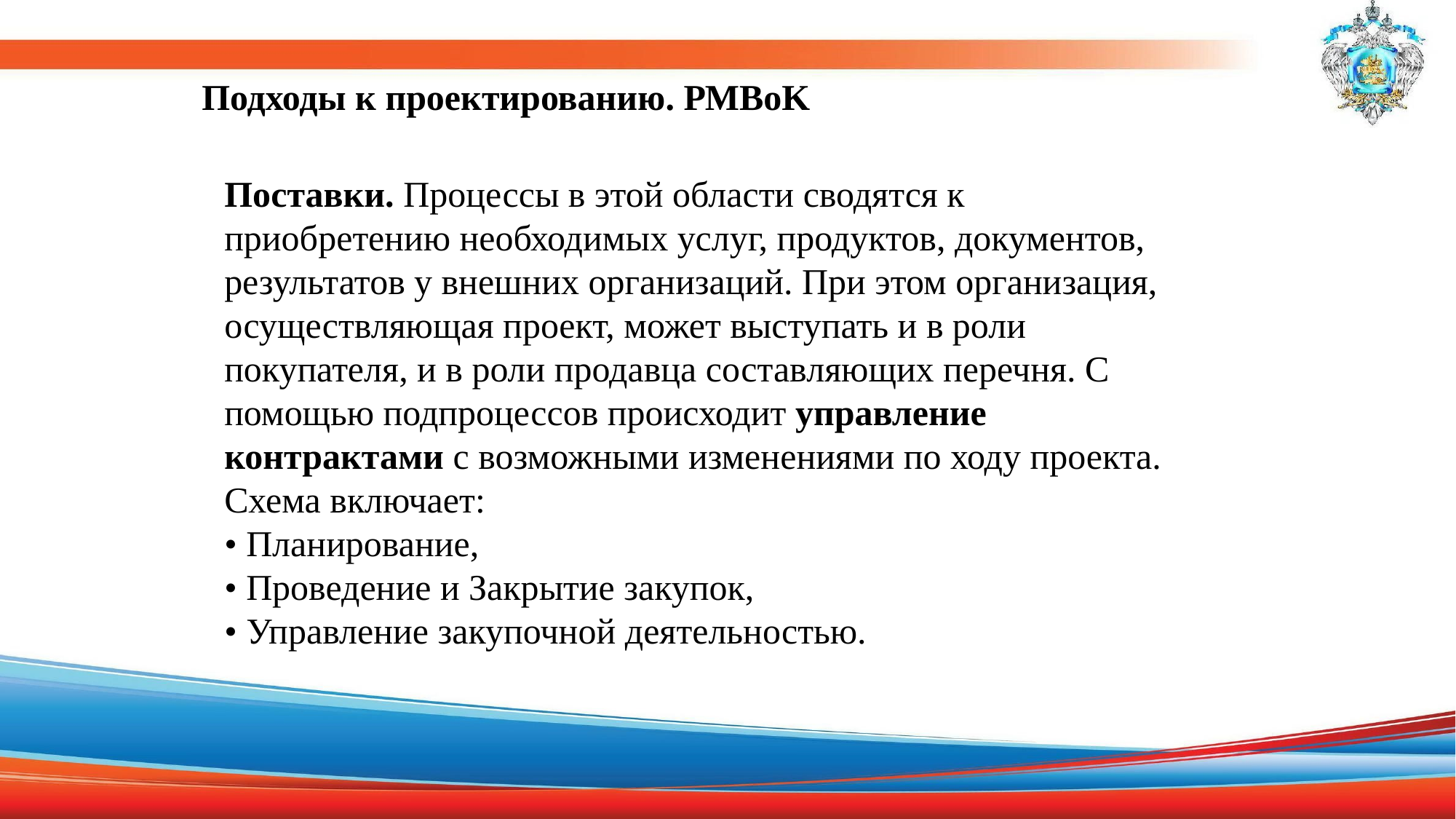

# Подходы к проектированию. РМВоK
Поставки. Процессы в этой области сводятся к приобретению необходимых услуг, продуктов, документов, результатов у внешних организаций. При этом организация, осуществляющая проект, может выступать и в роли покупателя, и в роли продавца составляющих перечня. С помощью подпроцессов происходит управление контрактами с возможными изменениями по ходу проекта. Схема включает:
• Планирование,
• Проведение и Закрытие закупок,
• Управление закупочной деятельностью.